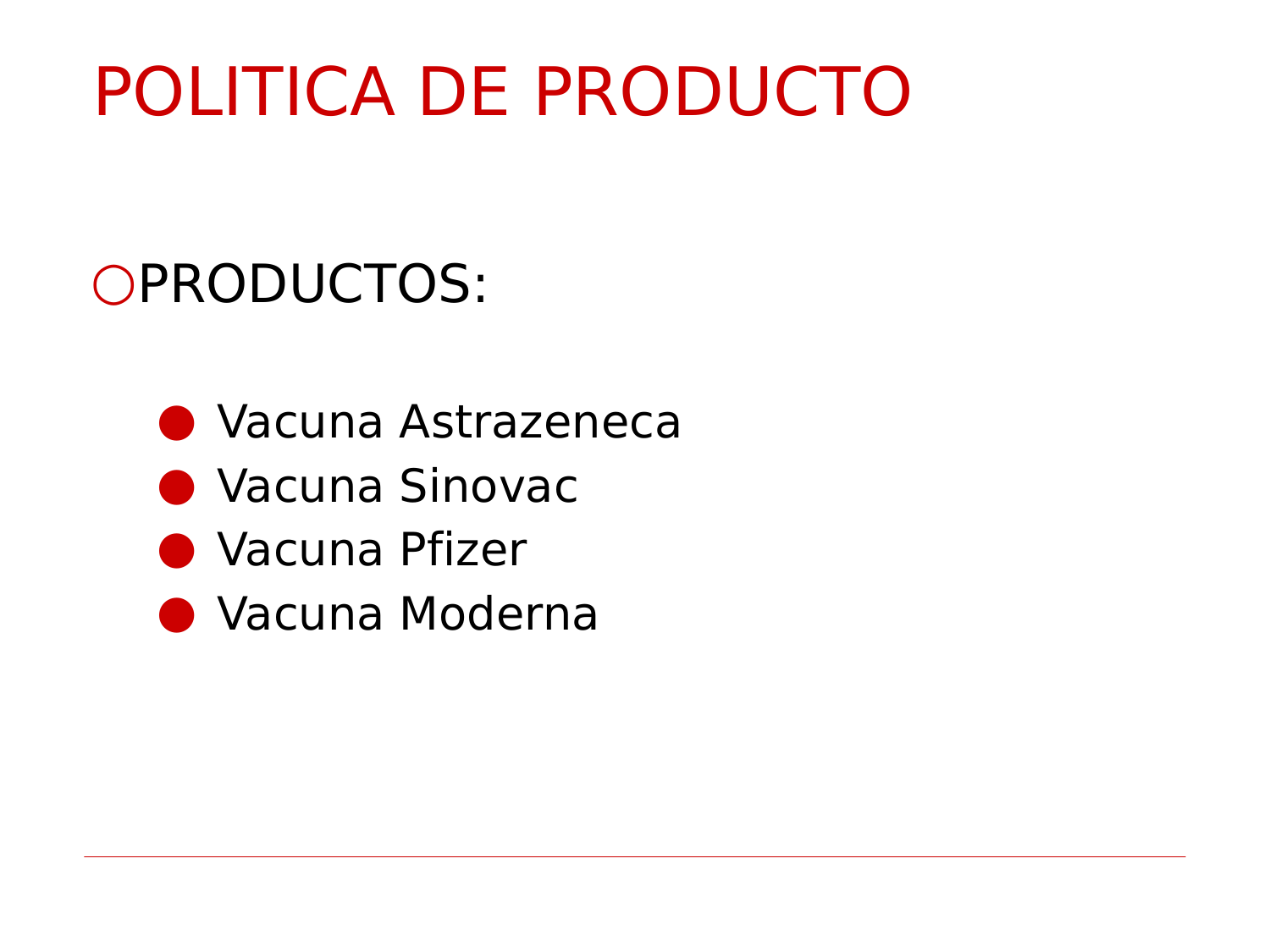

# POLITICA DE PRODUCTO
PRODUCTOS:

Vacuna Astrazeneca
Vacuna Sinovac
Vacuna Pfizer
Vacuna Moderna